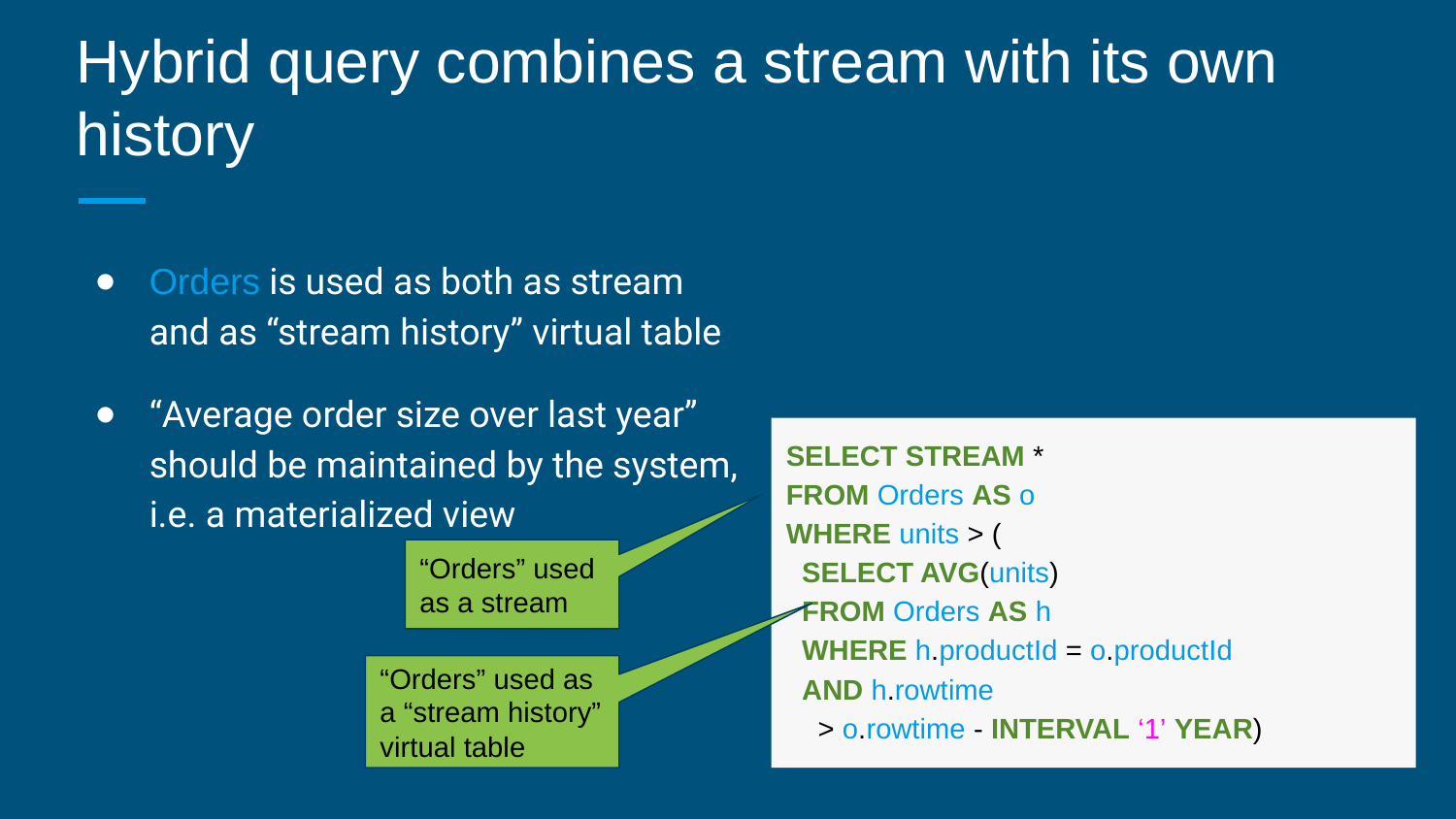

# Hybrid query combines a stream with its own history
Orders is used as both as stream and as “stream history” virtual table
“Average order size over last year” should be maintained by the system, i.e. a materialized view
SELECT STREAM *
FROM Orders AS o
WHERE units > (
  SELECT AVG(units)
  FROM Orders AS h
  WHERE h.productId = o.productId
  AND h.rowtime
    > o.rowtime - INTERVAL ‘1’ YEAR)
“Orders” used as a stream
“Orders” used as a “stream history” virtual table